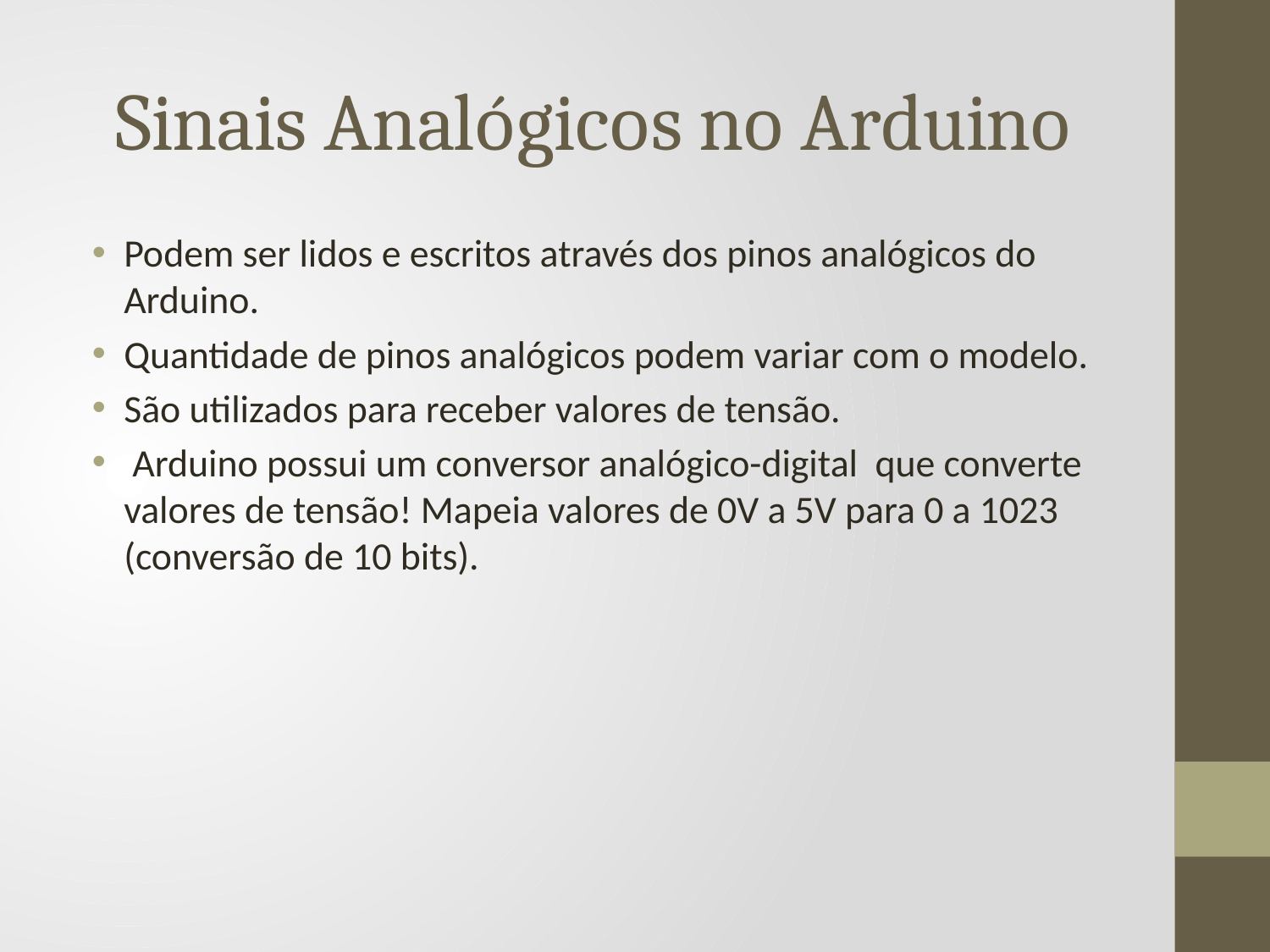

# Sinais Analógicos no Arduino
Podem ser lidos e escritos através dos pinos analógicos do Arduino.
Quantidade de pinos analógicos podem variar com o modelo.
São utilizados para receber valores de tensão.
 Arduino possui um conversor analógico-digital  que converte valores de tensão! Mapeia valores de 0V a 5V para 0 a 1023 (conversão de 10 bits).